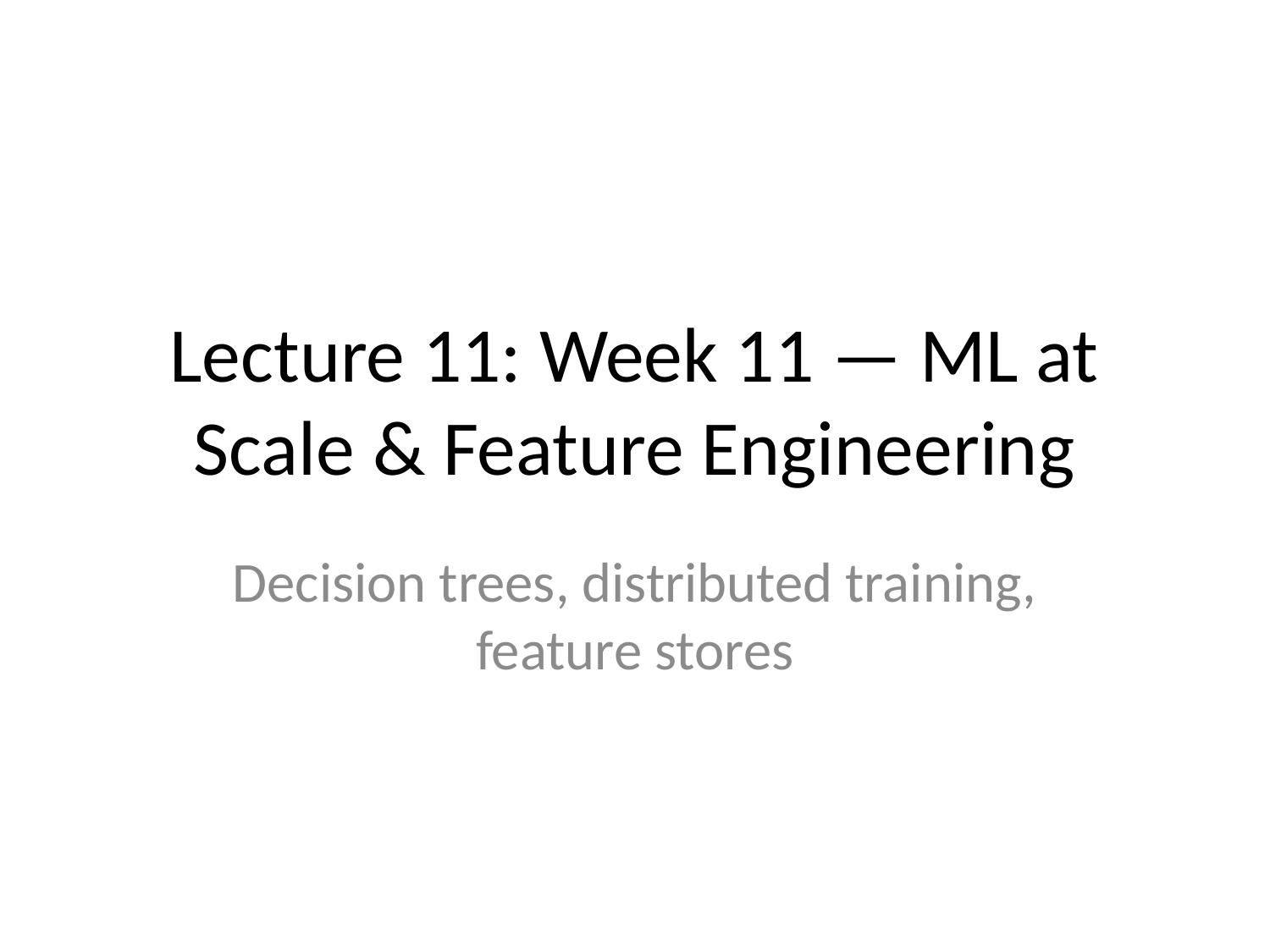

# Lecture 11: Week 11 — ML at Scale & Feature Engineering
Decision trees, distributed training, feature stores